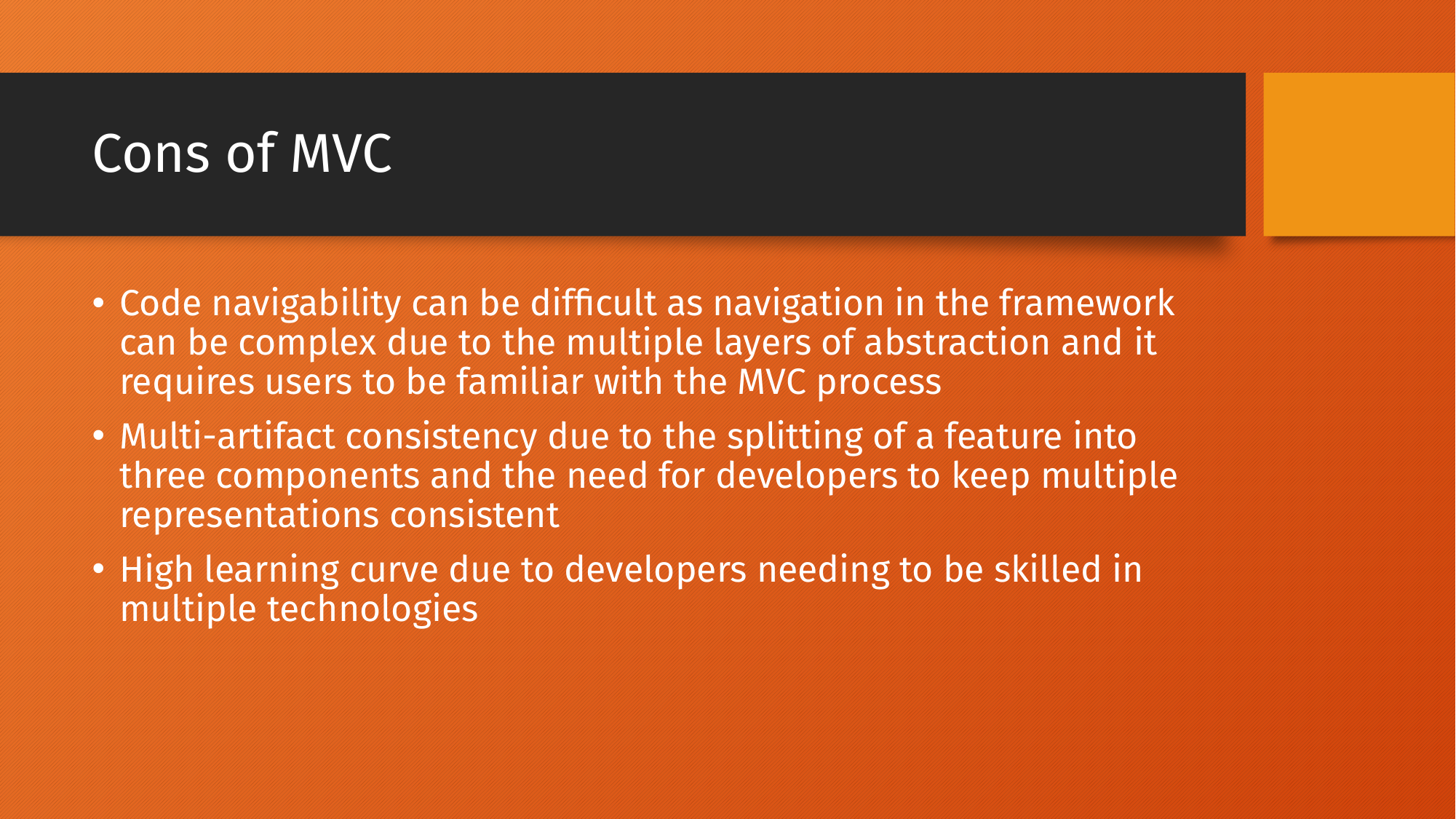

# Cons of MVC
Code navigability can be difficult as navigation in the framework can be complex due to the multiple layers of abstraction and it requires users to be familiar with the MVC process
Multi-artifact consistency due to the splitting of a feature into three components and the need for developers to keep multiple representations consistent
High learning curve due to developers needing to be skilled in multiple technologies